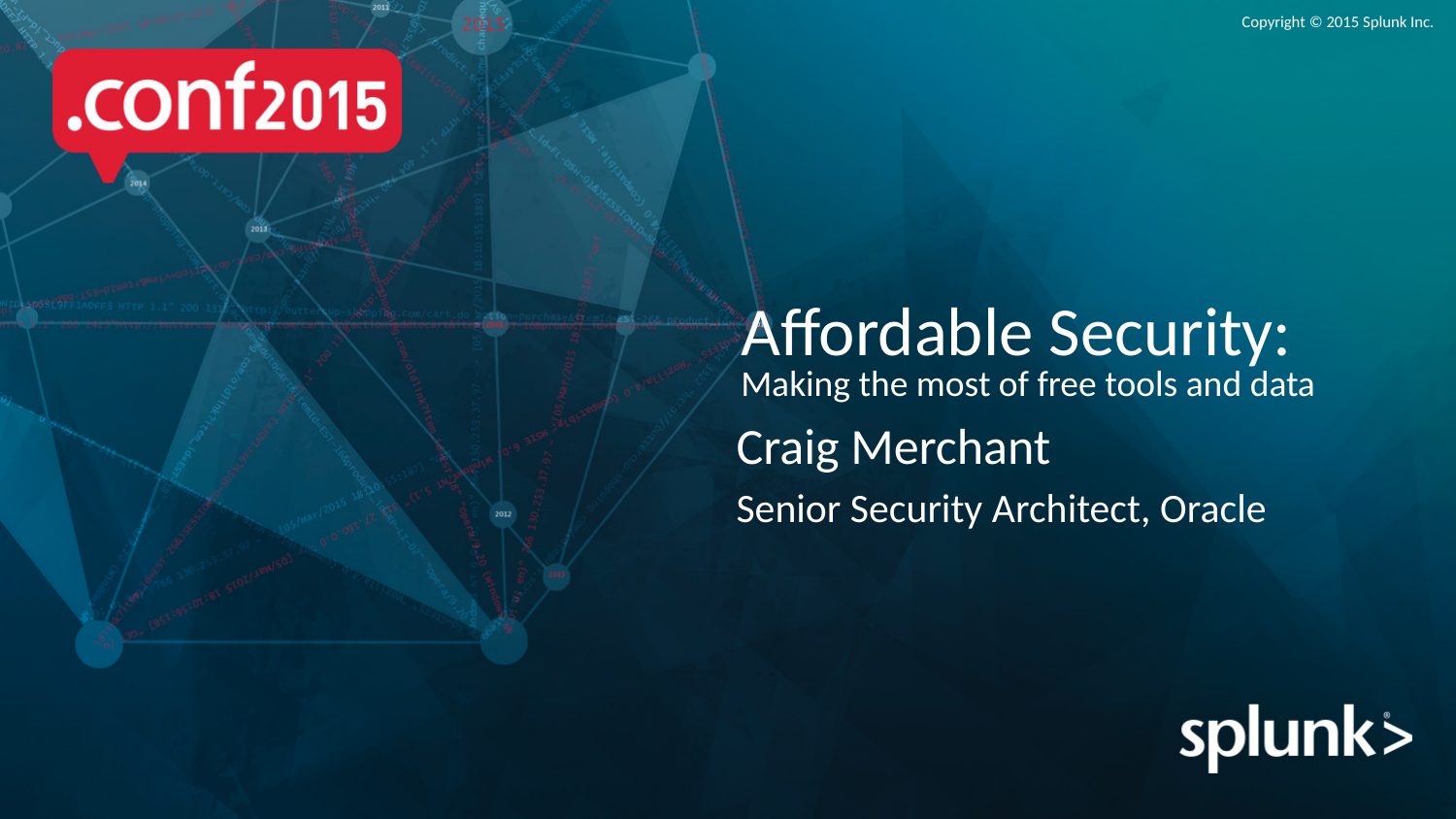

# Affordable Security: Making the most of free tools and data
Craig Merchant
Senior Security Architect, Oracle